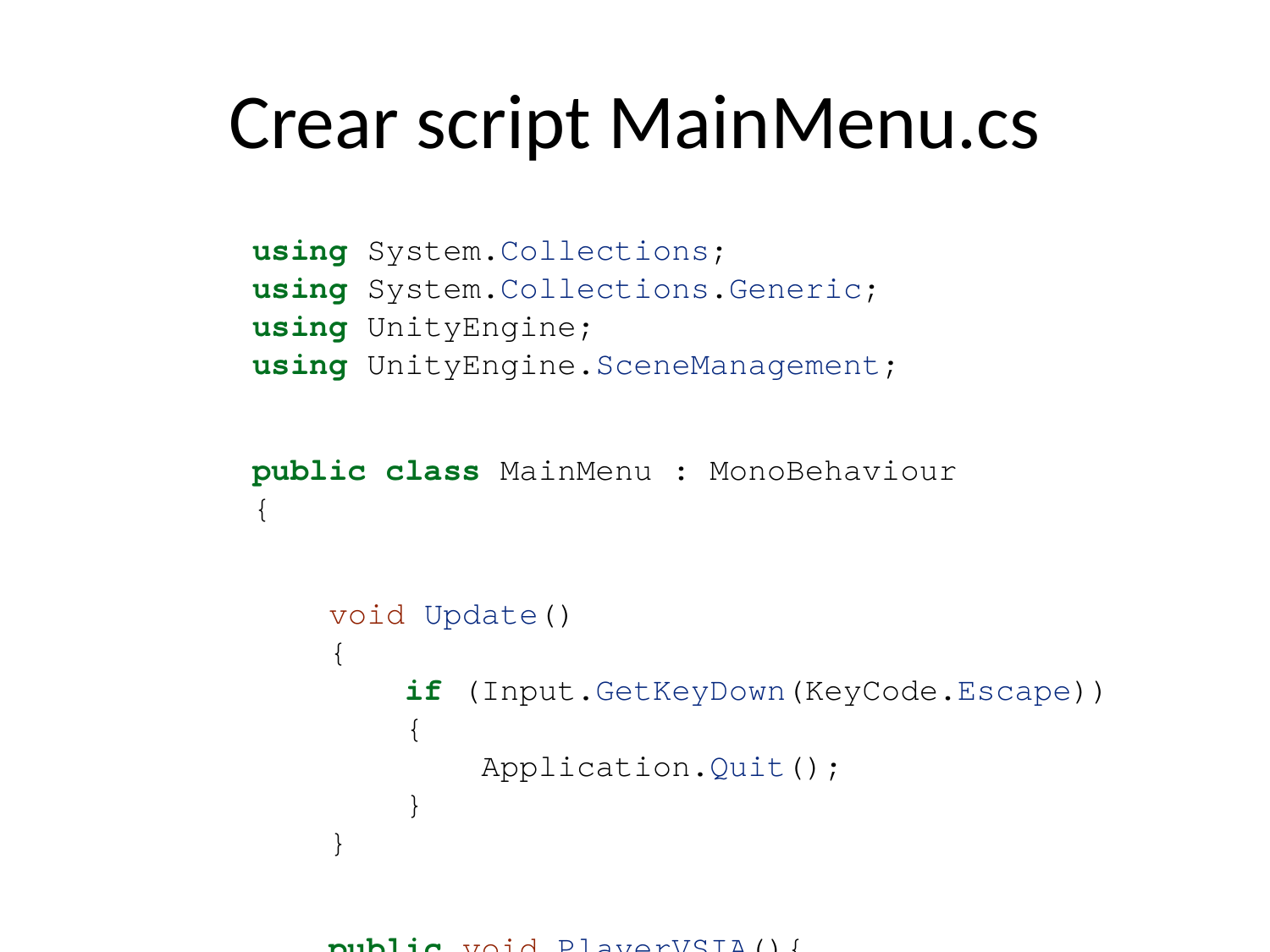

# Crear script MainMenu.cs
using System.Collections;
using System.Collections.Generic;
using UnityEngine;
using UnityEngine.SceneManagement;
public class MainMenu : MonoBehaviour
{
    void Update()
    {
        if (Input.GetKeyDown(KeyCode.Escape))
        {
            Application.Quit();
        }
    }
    public void PlayerVSIA(){
        SceneManager.LoadScene("PlayerVSIA");
    }
    public void PlayerVSPlayer(){
        SceneManager.LoadScene("PlayerVSPlayer");
    }
}